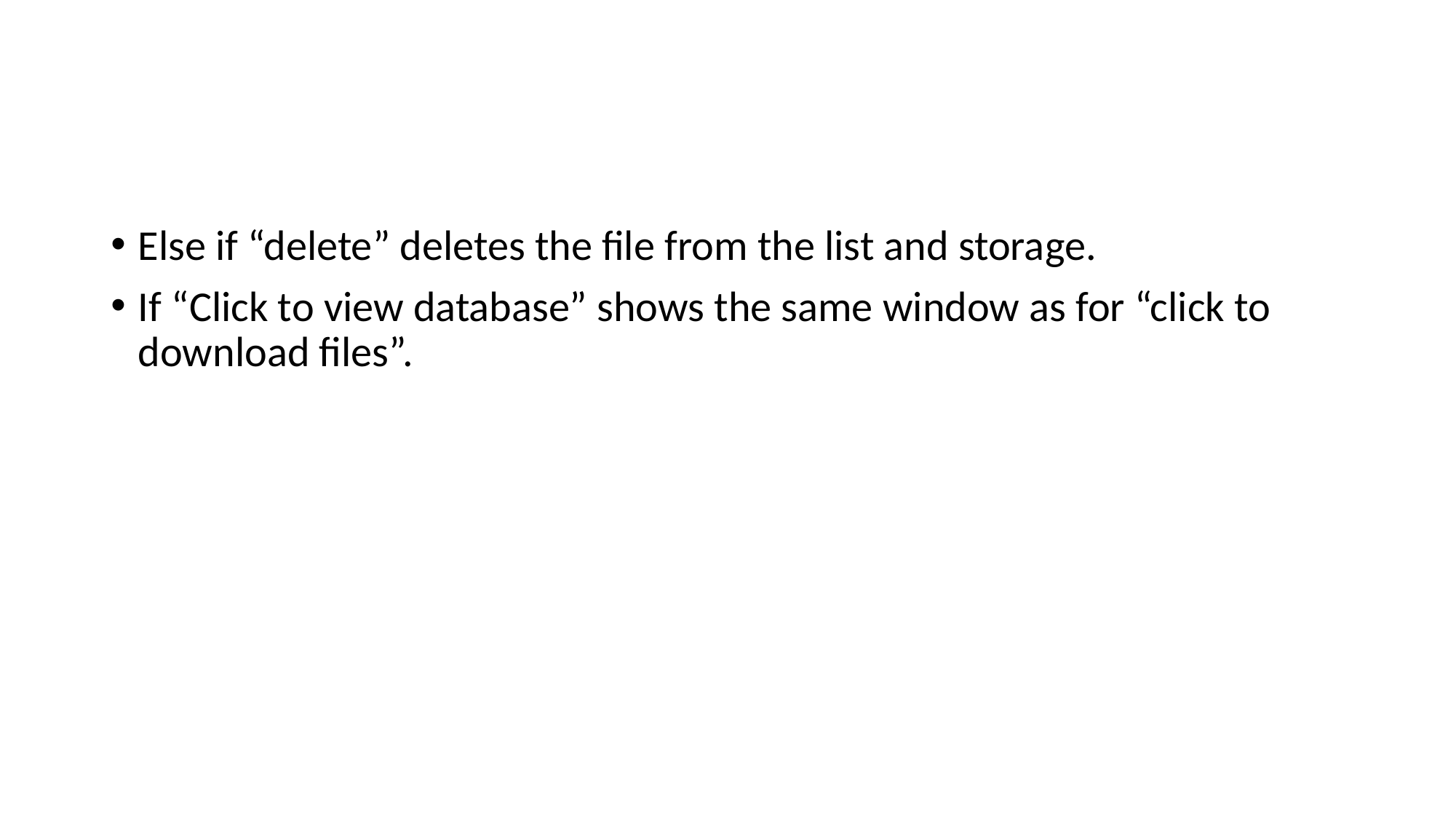

Else if “delete” deletes the file from the list and storage.
If “Click to view database” shows the same window as for “click to download files”.